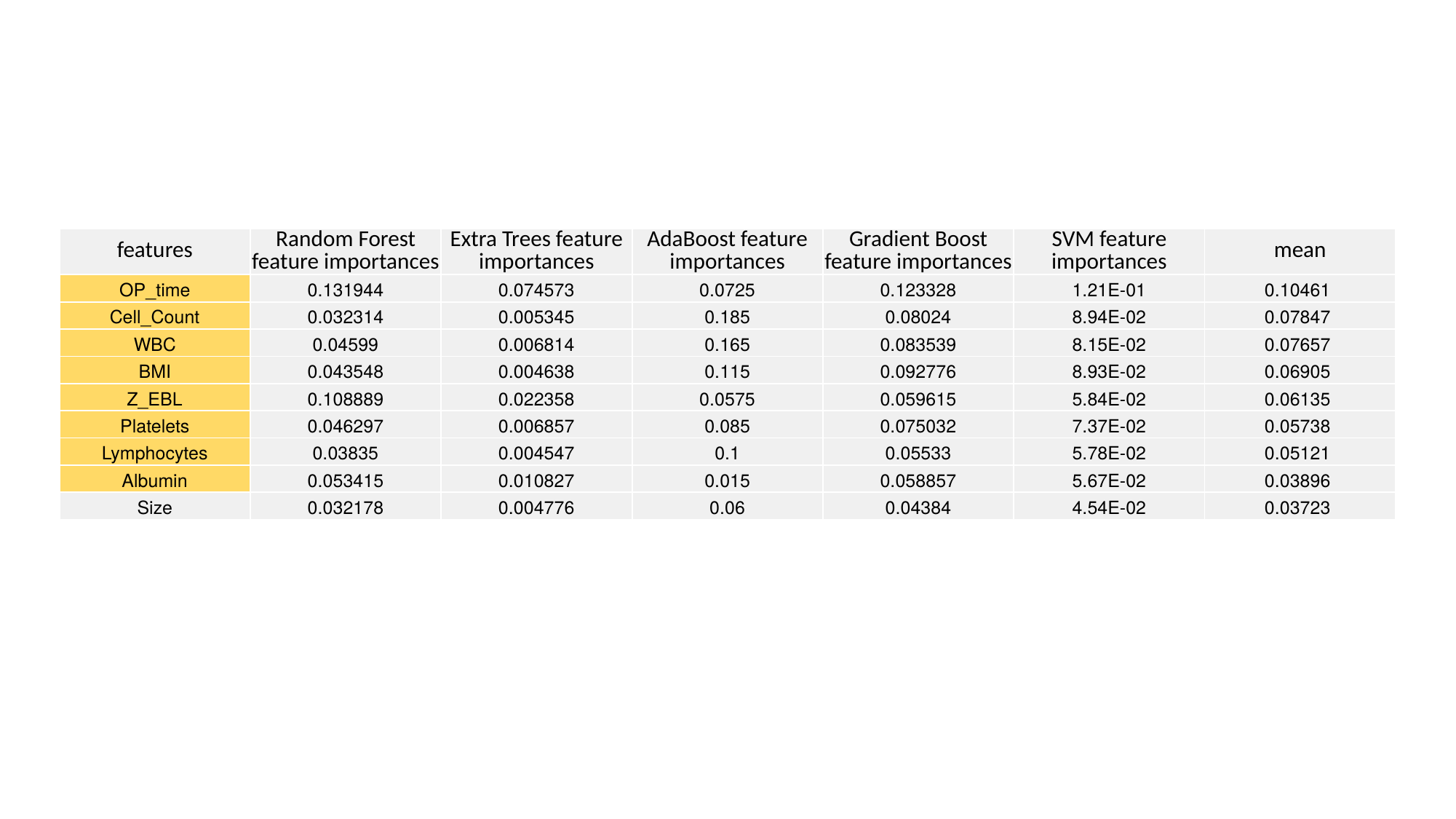

| features | Random Forest feature importances | Extra Trees feature importances | AdaBoost feature importances | Gradient Boost feature importances | SVM feature importances | mean |
| --- | --- | --- | --- | --- | --- | --- |
| OP\_time | 0.131944 | 0.074573 | 0.0725 | 0.123328 | 1.21E-01 | 0.10461 |
| Cell\_Count | 0.032314 | 0.005345 | 0.185 | 0.08024 | 8.94E-02 | 0.07847 |
| WBC | 0.04599 | 0.006814 | 0.165 | 0.083539 | 8.15E-02 | 0.07657 |
| BMI | 0.043548 | 0.004638 | 0.115 | 0.092776 | 8.93E-02 | 0.06905 |
| Z\_EBL | 0.108889 | 0.022358 | 0.0575 | 0.059615 | 5.84E-02 | 0.06135 |
| Platelets | 0.046297 | 0.006857 | 0.085 | 0.075032 | 7.37E-02 | 0.05738 |
| Lymphocytes | 0.03835 | 0.004547 | 0.1 | 0.05533 | 5.78E-02 | 0.05121 |
| Albumin | 0.053415 | 0.010827 | 0.015 | 0.058857 | 5.67E-02 | 0.03896 |
| Size | 0.032178 | 0.004776 | 0.06 | 0.04384 | 4.54E-02 | 0.03723 |